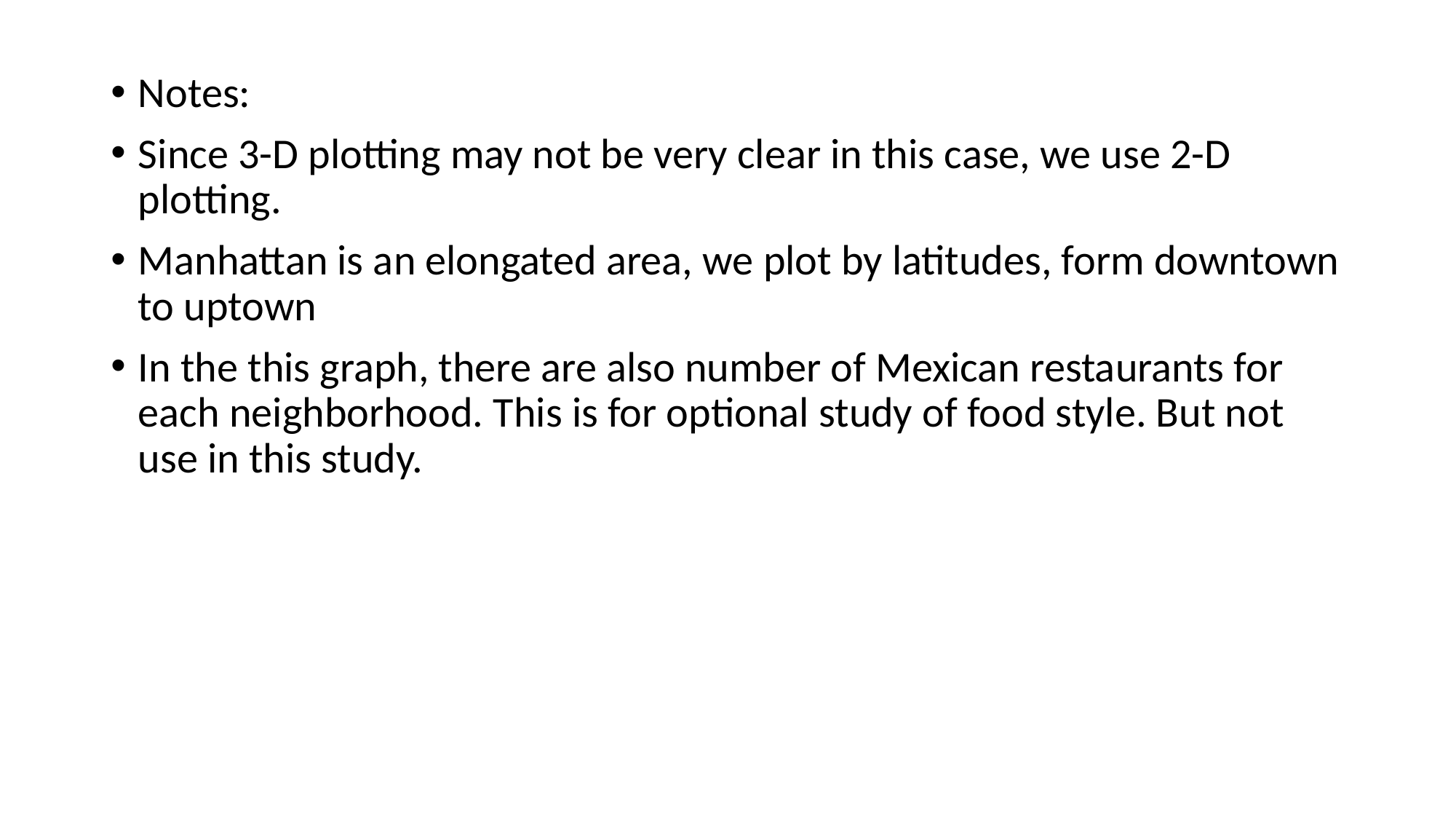

Notes:
Since 3-D plotting may not be very clear in this case, we use 2-D plotting.
Manhattan is an elongated area, we plot by latitudes, form downtown to uptown
In the this graph, there are also number of Mexican restaurants for each neighborhood. This is for optional study of food style. But not use in this study.